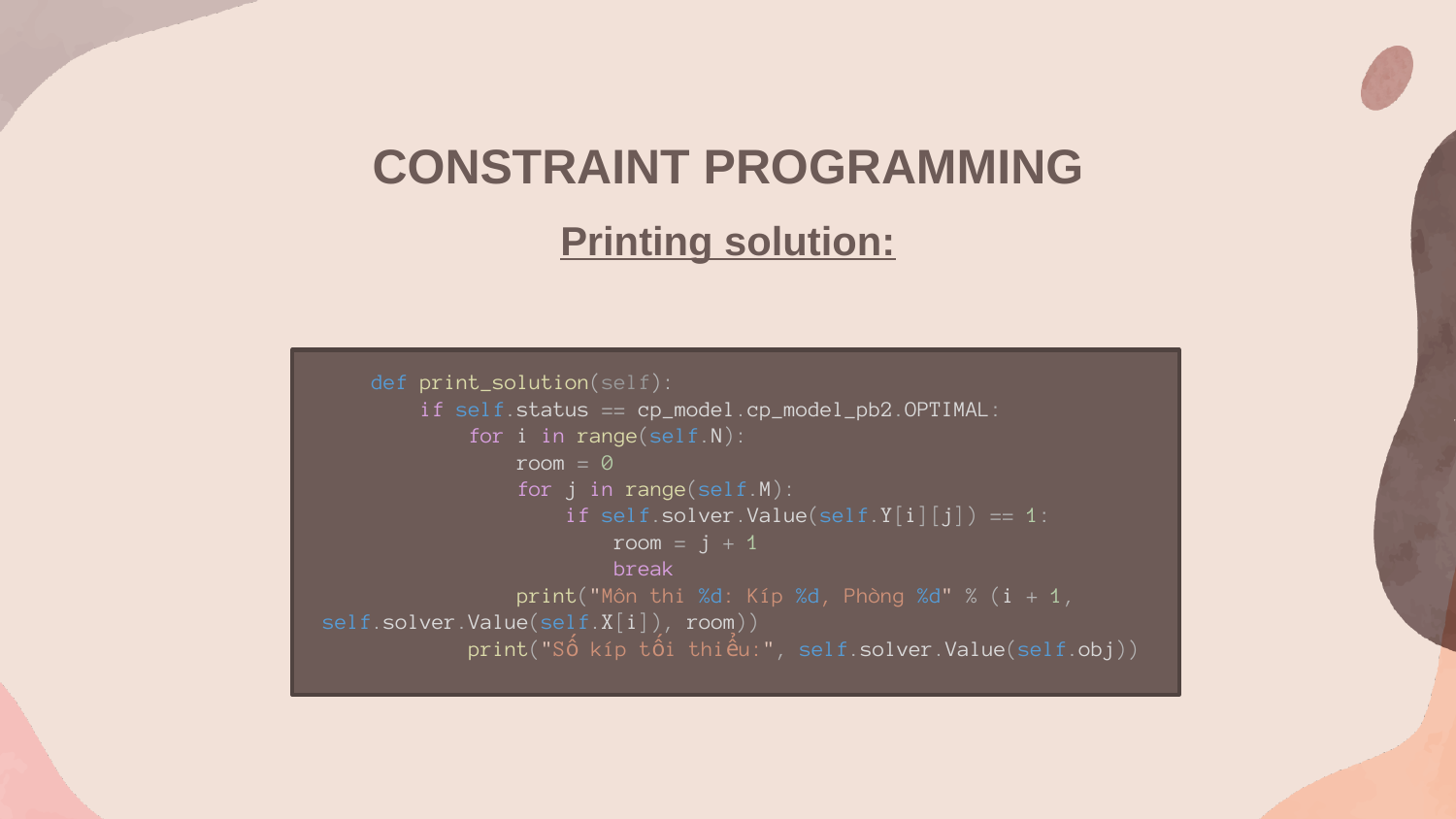

CONSTRAINT PROGRAMMING
Printing solution:

    def print_solution(self):
        if self.status == cp_model.cp_model_pb2.OPTIMAL:
            for i in range(self.N):
                room = 0
                for j in range(self.M):
                    if self.solver.Value(self.Y[i][j]) == 1:
                        room = j + 1
                        break
                print("Môn thi %d: Kíp %d, Phòng %d" % (i + 1, self.solver.Value(self.X[i]), room))
            print("Số kíp tối thiểu:", self.solver.Value(self.obj))